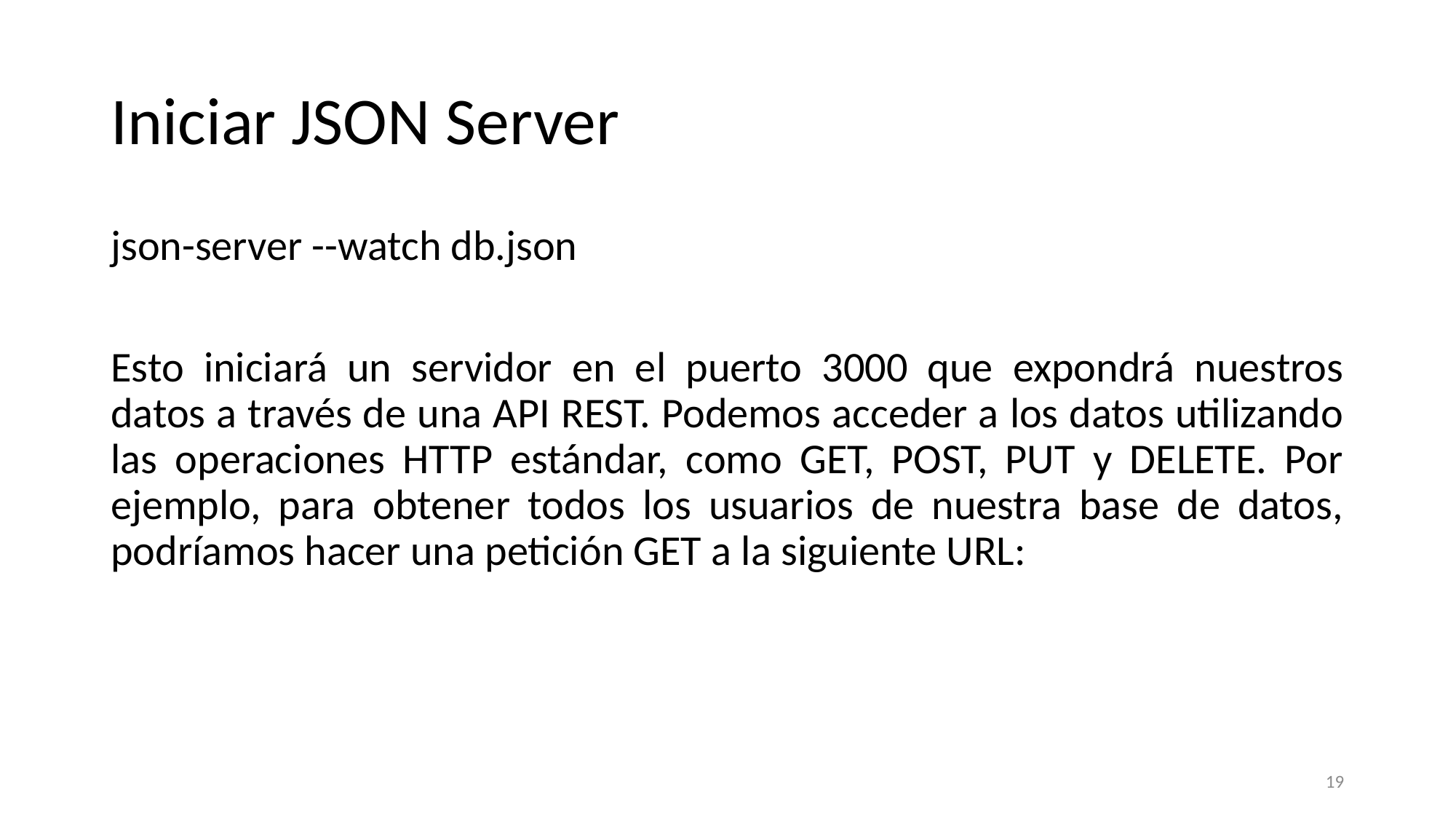

# Iniciar JSON Server
json-server --watch db.json

Esto iniciará un servidor en el puerto 3000 que expondrá nuestros datos a través de una API REST. Podemos acceder a los datos utilizando las operaciones HTTP estándar, como GET, POST, PUT y DELETE. Por ejemplo, para obtener todos los usuarios de nuestra base de datos, podríamos hacer una petición GET a la siguiente URL:

19